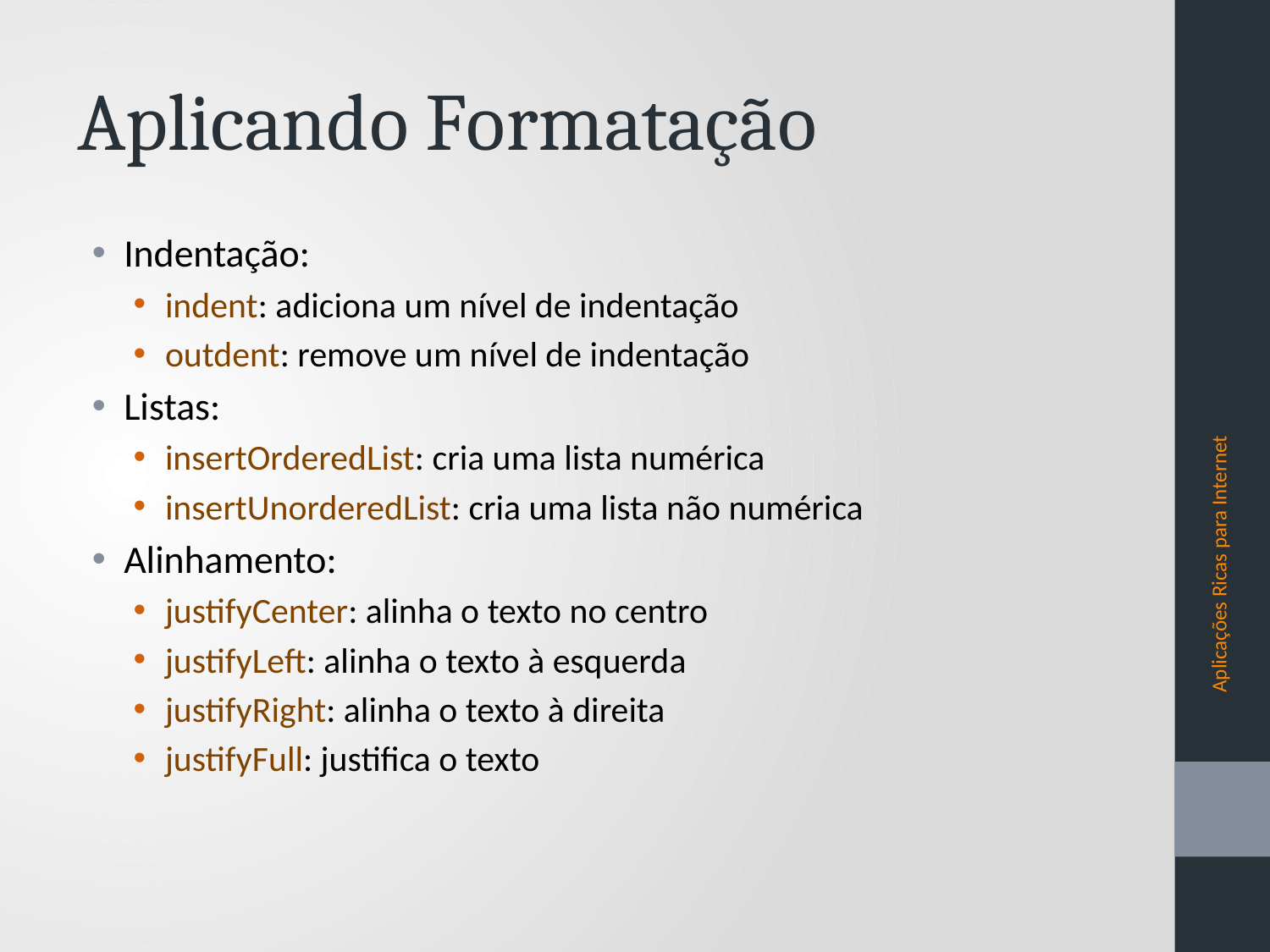

# Aplicando Formatação
Indentação:
indent: adiciona um nível de indentação
outdent: remove um nível de indentação
Listas:
insertOrderedList: cria uma lista numérica
insertUnorderedList: cria uma lista não numérica
Alinhamento:
justifyCenter: alinha o texto no centro
justifyLeft: alinha o texto à esquerda
justifyRight: alinha o texto à direita
justifyFull: justifica o texto
Aplicações Ricas para Internet